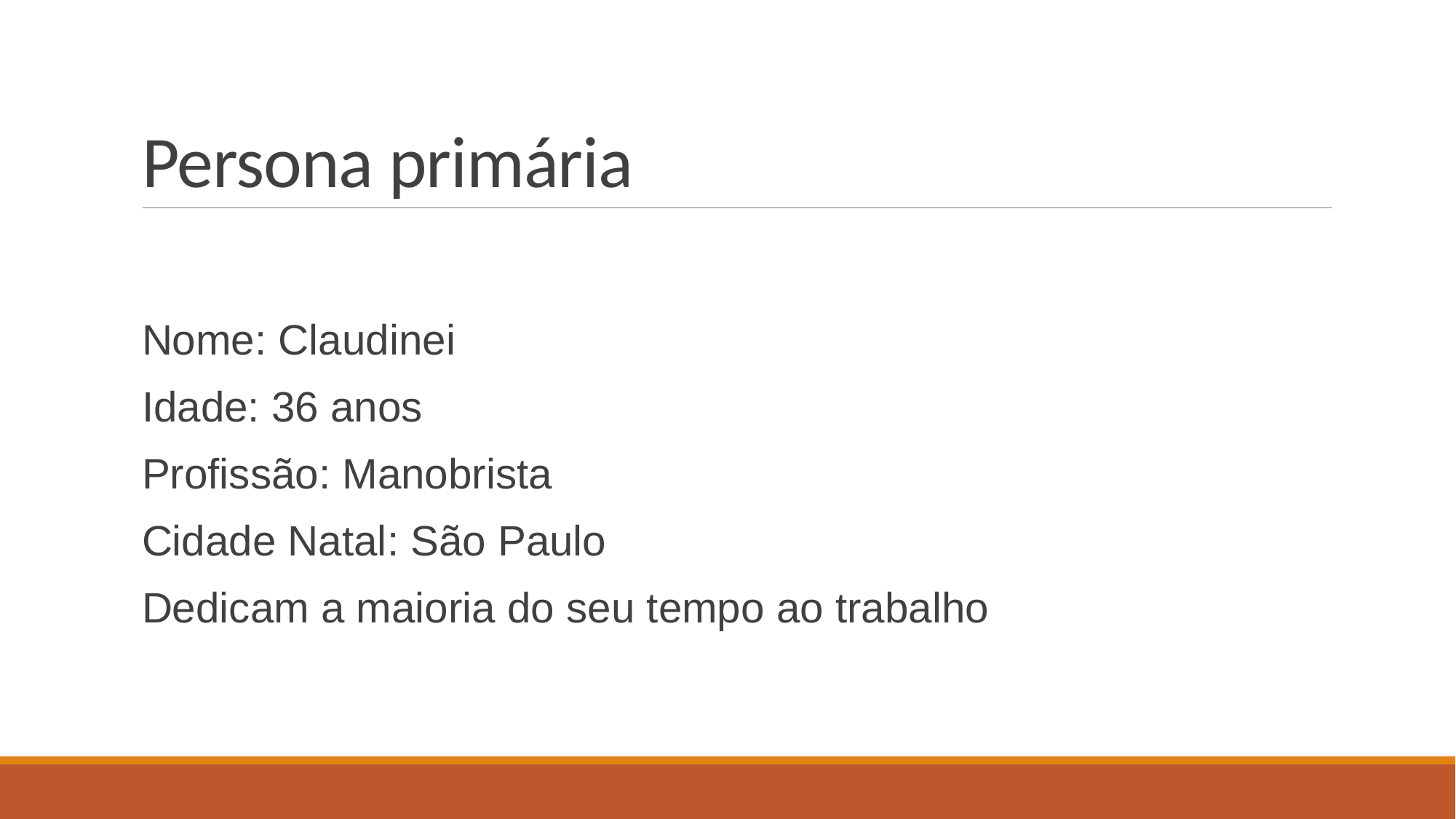

# Persona primária

Nome: Claudinei
Idade: 36 anos
Profissão: Manobrista
Cidade Natal: São Paulo
Dedicam a maioria do seu tempo ao trabalho